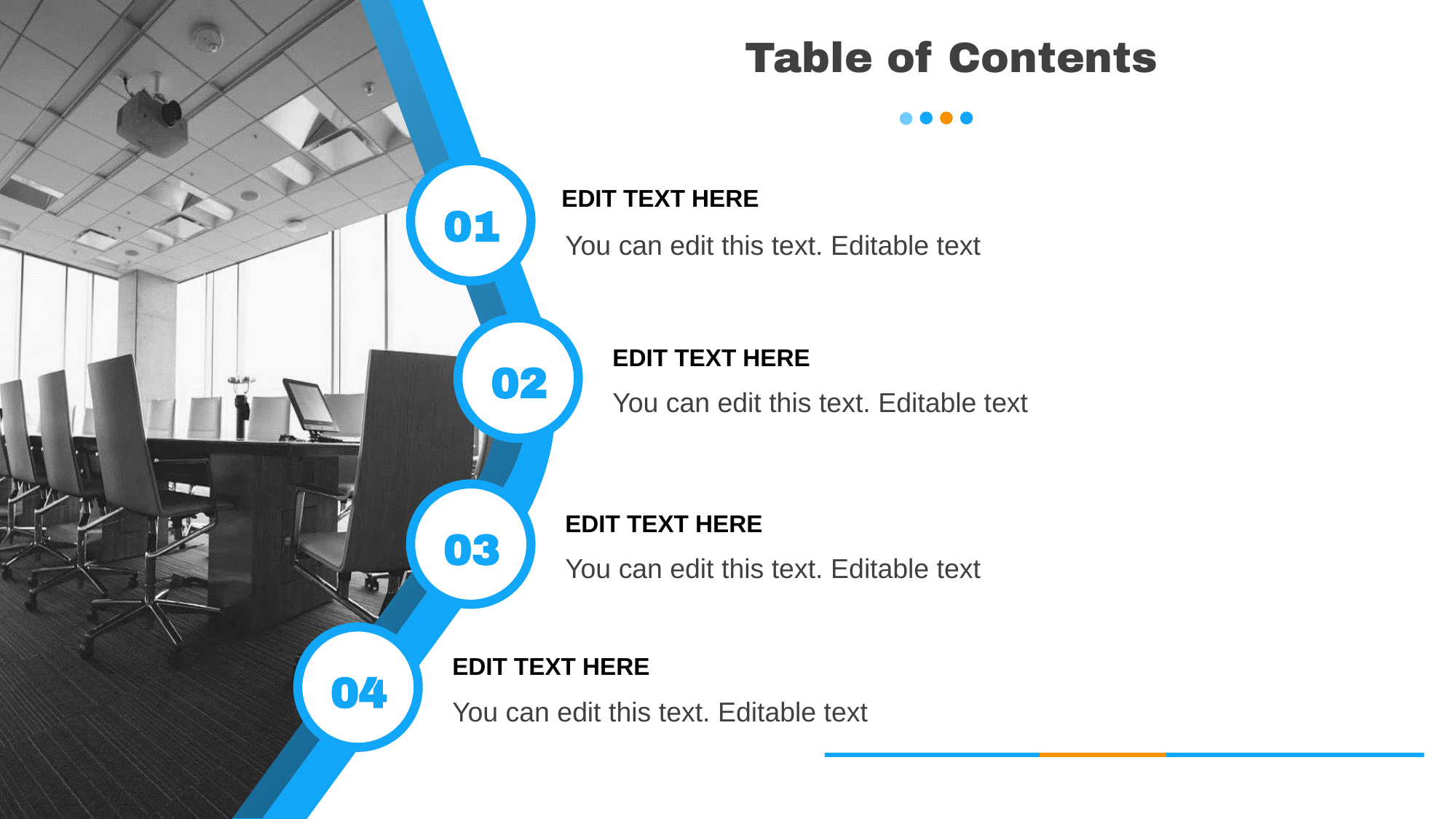

# Table of Contents

EDIT TEXT HERE
01
You can edit this text. Editable text

EDIT TEXT HERE
02
You can edit this text. Editable text

EDIT TEXT HERE
03
You can edit this text. Editable text

EDIT TEXT HERE
04
You can edit this text. Editable text